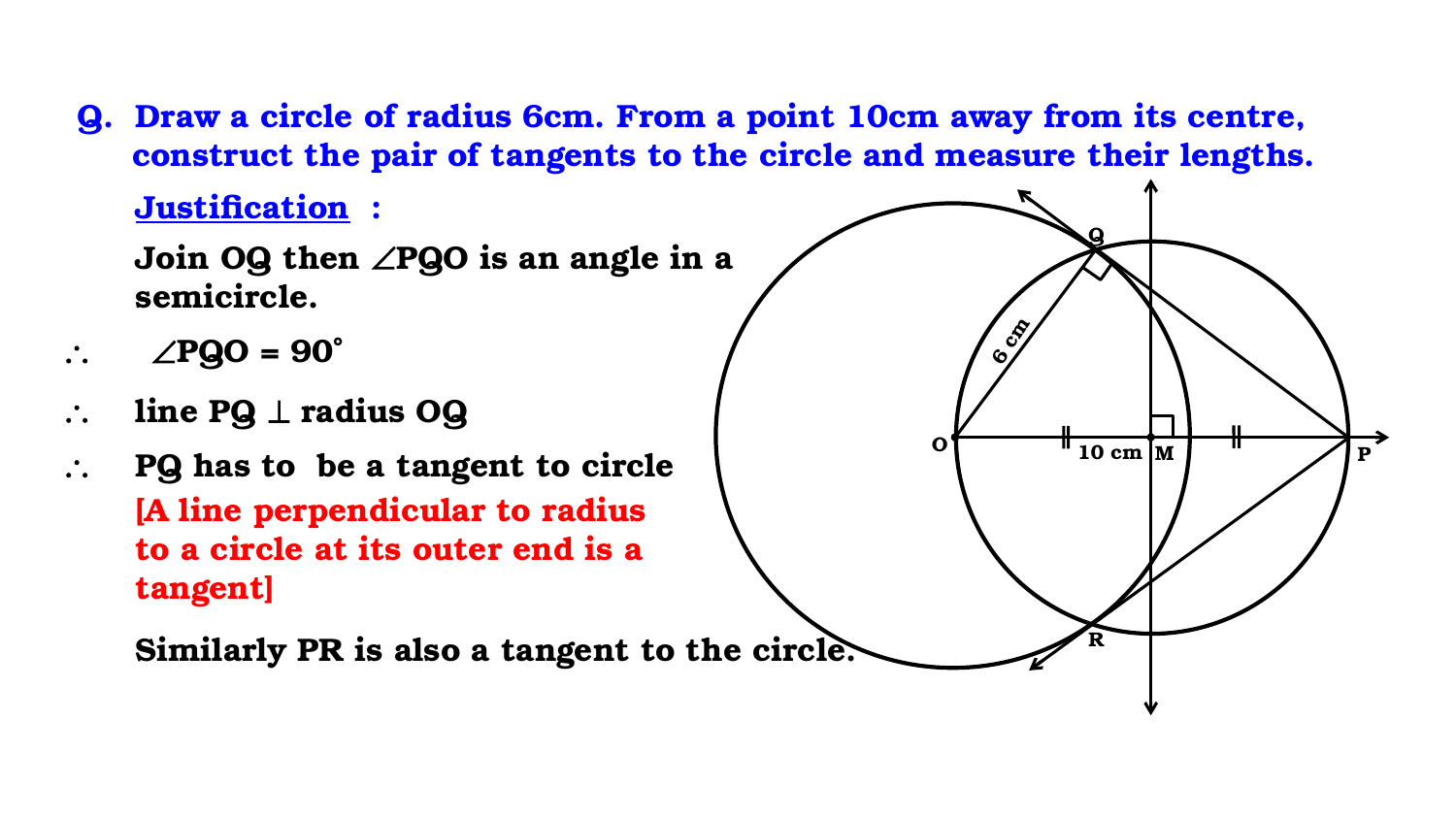

Q.  Draw a circle of radius 6cm. From a point 10cm away from its centre,
     construct the pair of tangents to the circle and measure their lengths.
Justification  :

Q

6 cm
O
10 cm
M
P

R

Join OQ then ∠PQO is an angle in a
semicircle.
∴
 ∠PQO = 90°
∴
line PQ ⊥ radius OQ
∴
PQ has to  be a tangent to circle
[A line perpendicular to radius
to a circle at its outer end is a
tangent]
Similarly PR is also a tangent to the circle.